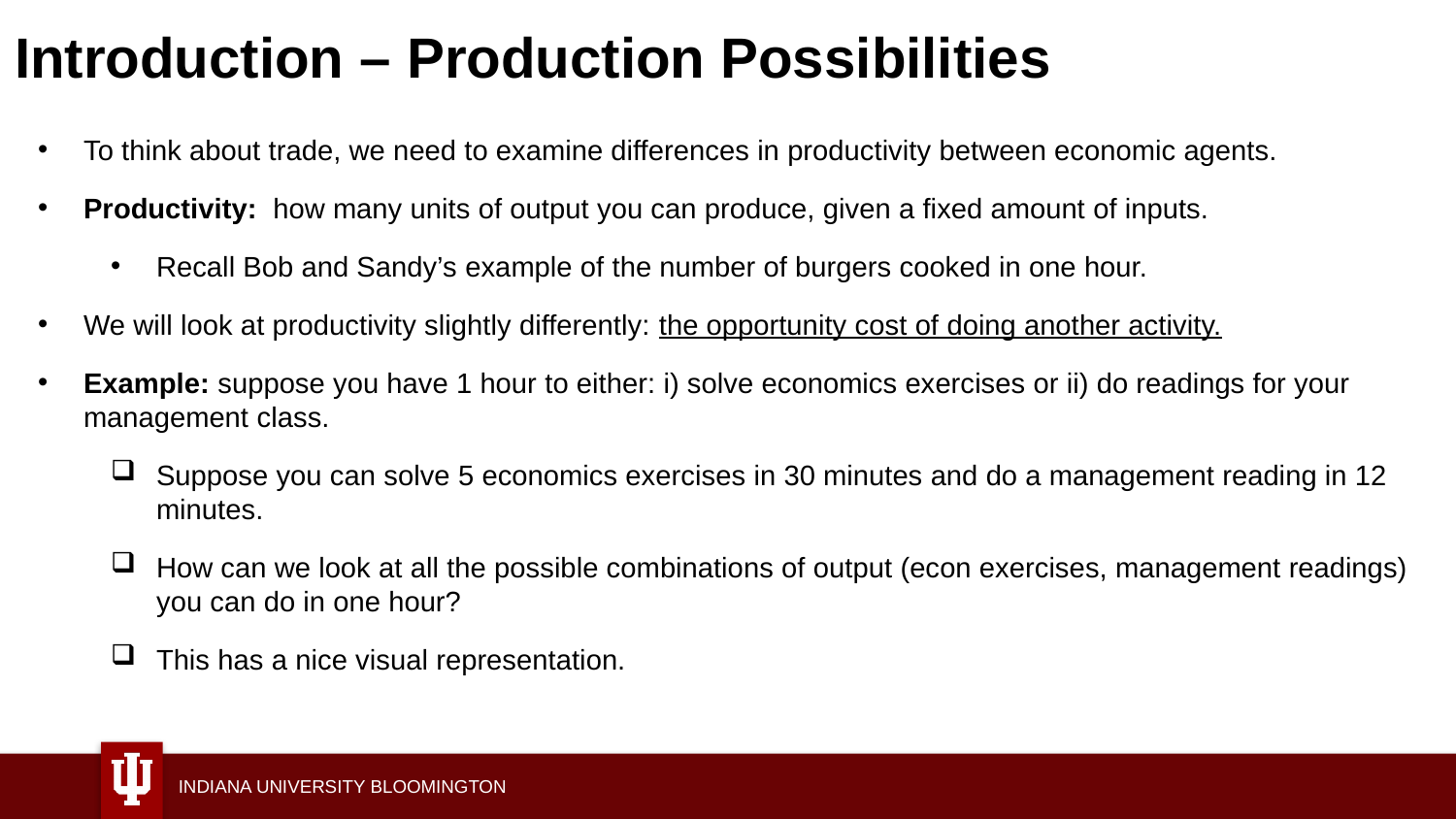

# Introduction – Production Possibilities
To think about trade, we need to examine differences in productivity between economic agents.
Productivity:  how many units of output you can produce, given a fixed amount of inputs.
Recall Bob and Sandy’s example of the number of burgers cooked in one hour.
We will look at productivity slightly differently: the opportunity cost of doing another activity.
Example: suppose you have 1 hour to either: i) solve economics exercises or ii) do readings for your management class.
Suppose you can solve 5 economics exercises in 30 minutes and do a management reading in 12 minutes.
How can we look at all the possible combinations of output (econ exercises, management readings) you can do in one hour?
This has a nice visual representation.